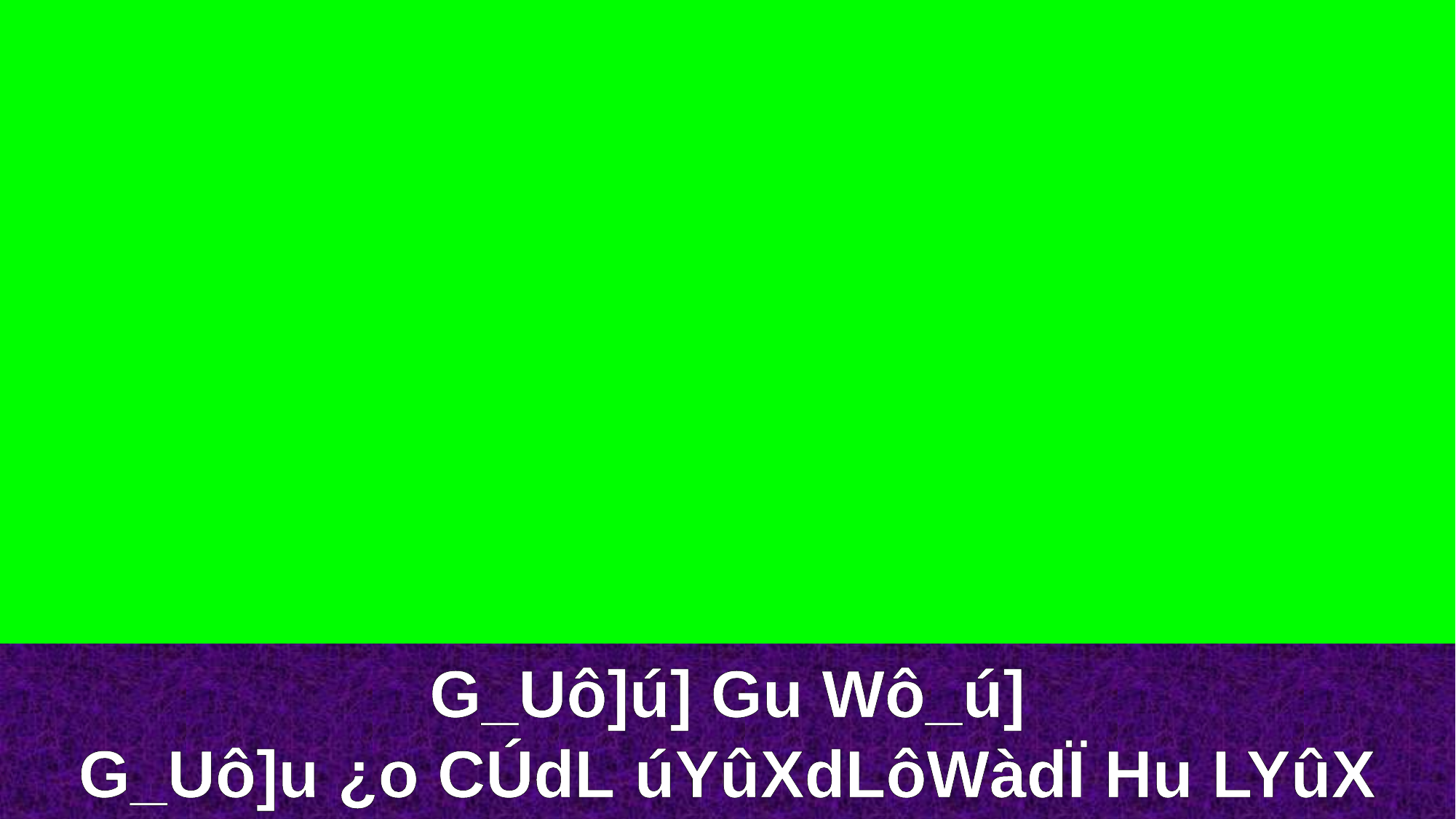

G_Uô]ú] Gu Wô_ú]
G_Uô]u ¿o CÚdL úYûXdLôWàdÏ Hu LYûX